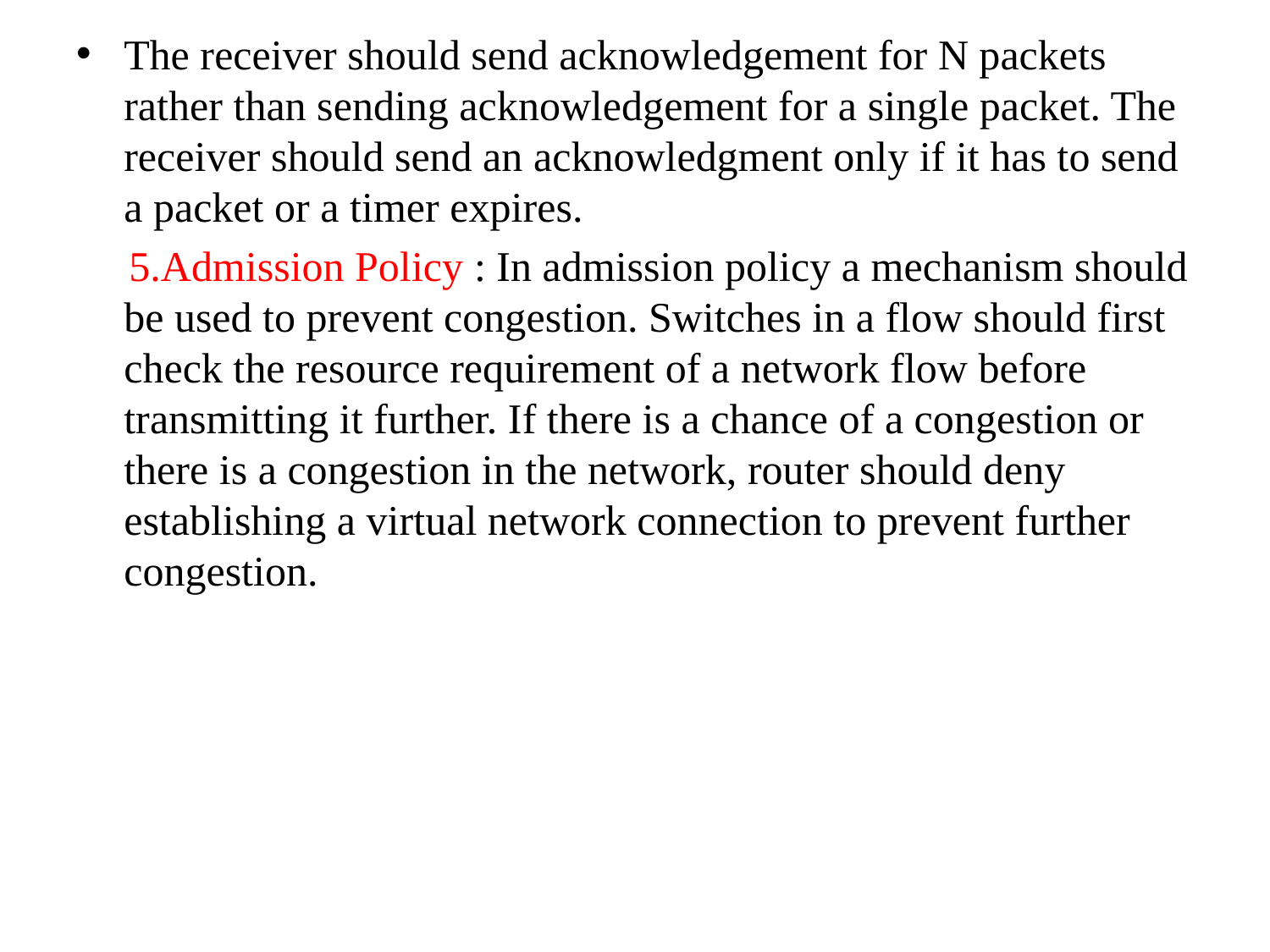

The receiver should send acknowledgement for N packets rather than sending acknowledgement for a single packet. The receiver should send an acknowledgment only if it has to send a packet or a timer expires.
     5.Admission Policy : In admission policy a mechanism should be used to prevent congestion. Switches in a flow should first check the resource requirement of a network flow before transmitting it further. If there is a chance of a congestion or there is a congestion in the network, router should deny establishing a virtual network connection to prevent further congestion.